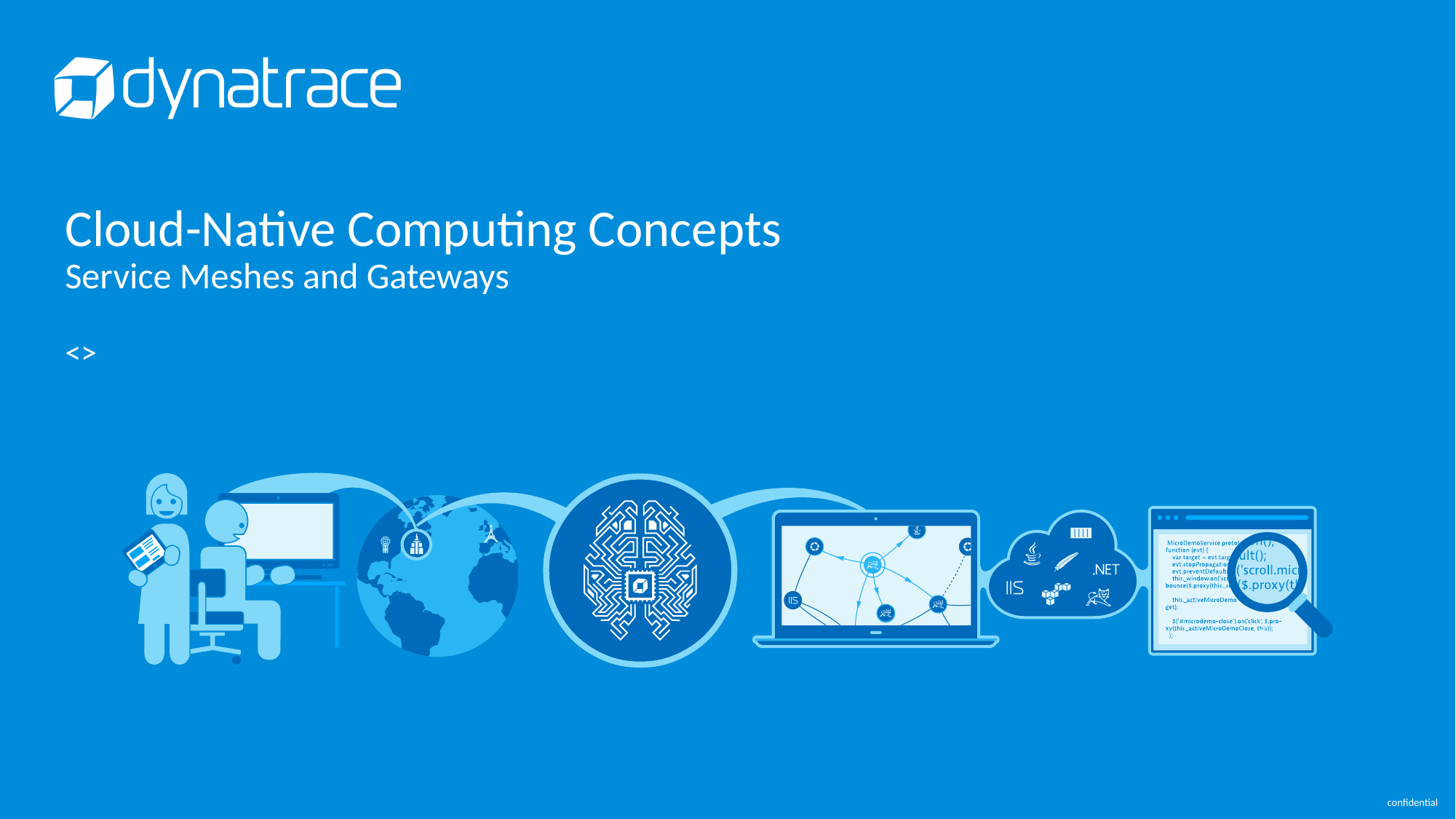

# Cloud-Native Computing Concepts Service Meshes and Gateways
<>